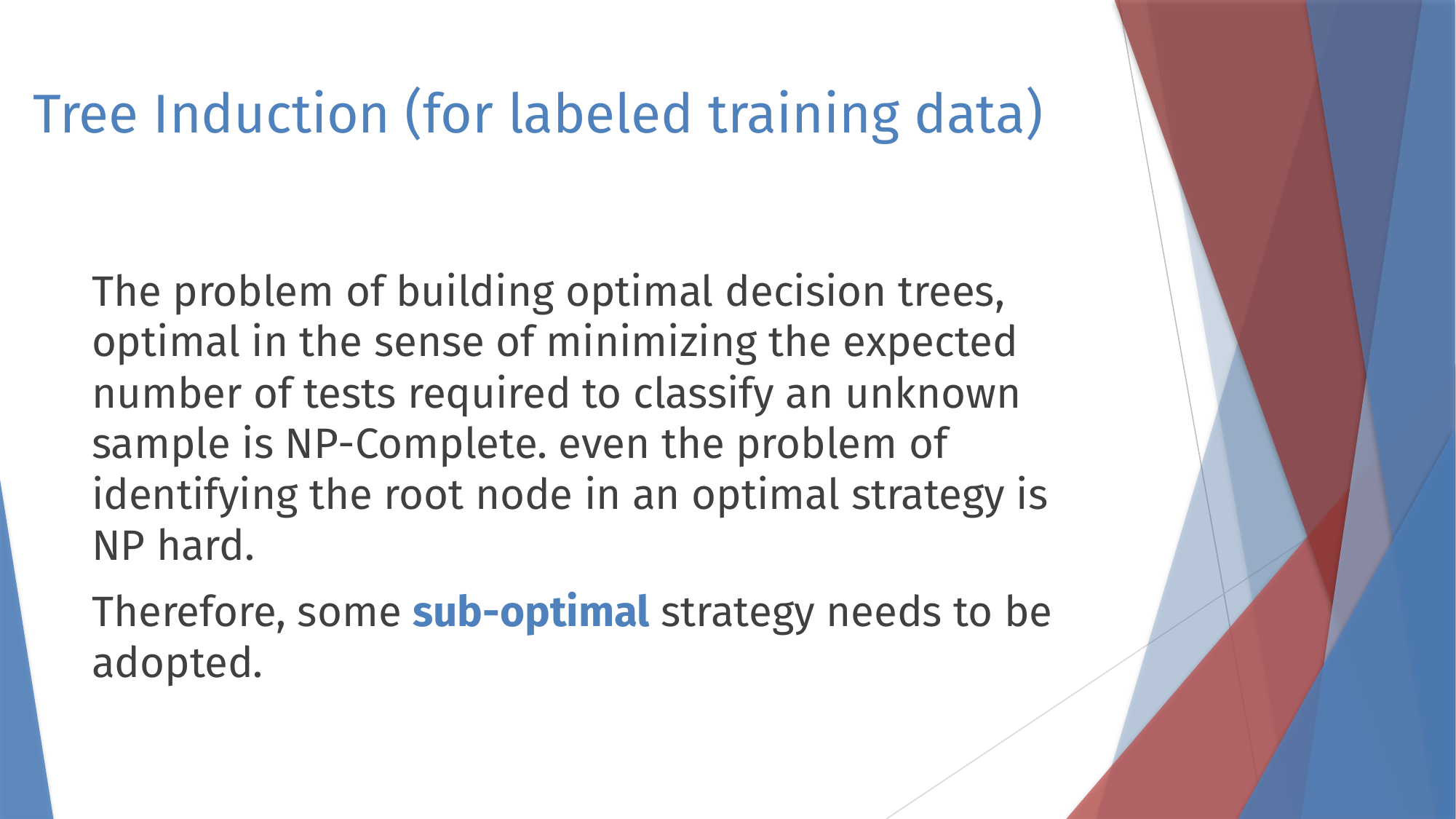

# Tree Induction (for labeled training data)
The problem of building optimal decision trees, optimal in the sense of minimizing the expected number of tests required to classify an unknown sample is NP-Complete. even the problem of identifying the root node in an optimal strategy is NP hard.
Therefore, some sub-optimal strategy needs to be adopted.